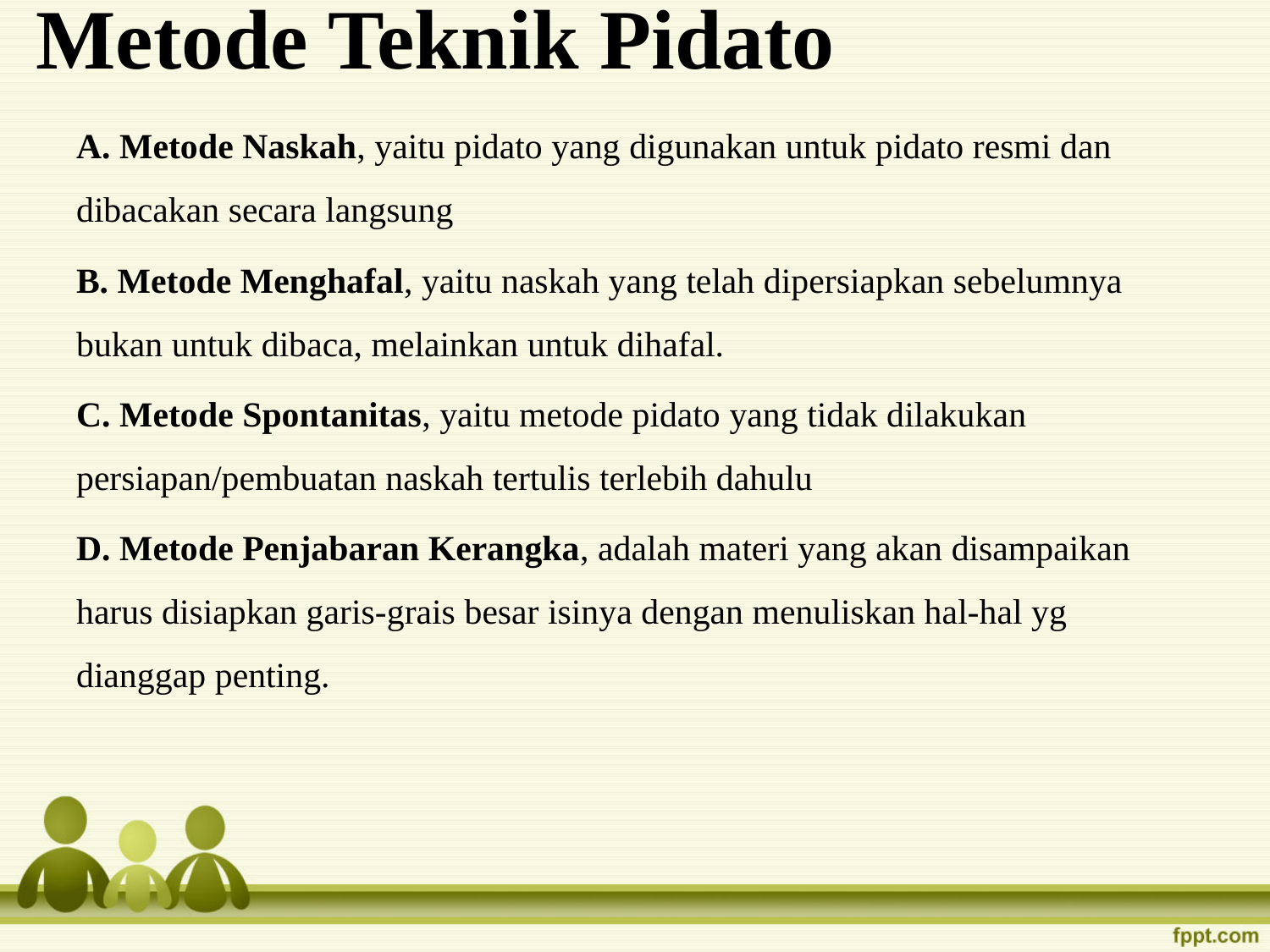

# Metode Teknik Pidato
A. Metode Naskah, yaitu pidato yang digunakan untuk pidato resmi dan dibacakan secara langsung
B. Metode Menghafal, yaitu naskah yang telah dipersiapkan sebelumnya bukan untuk dibaca, melainkan untuk dihafal.
C. Metode Spontanitas, yaitu metode pidato yang tidak dilakukan persiapan/pembuatan naskah tertulis terlebih dahulu
D. Metode Penjabaran Kerangka, adalah materi yang akan disampaikan harus disiapkan garis-grais besar isinya dengan menuliskan hal-hal yg dianggap penting.